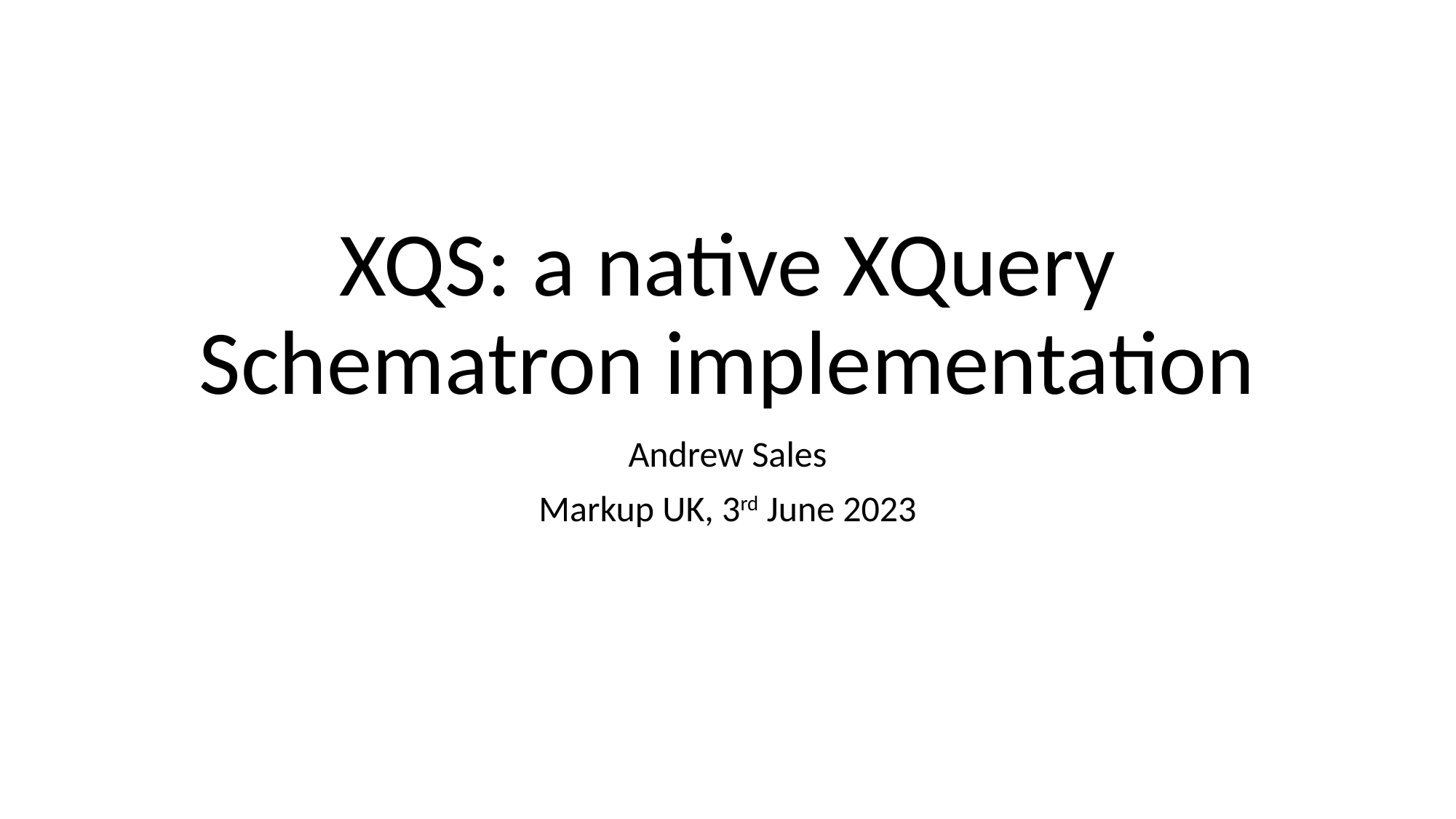

# XQS: a native XQuery Schematron implementation
Andrew Sales
Markup UK, 3rd June 2023